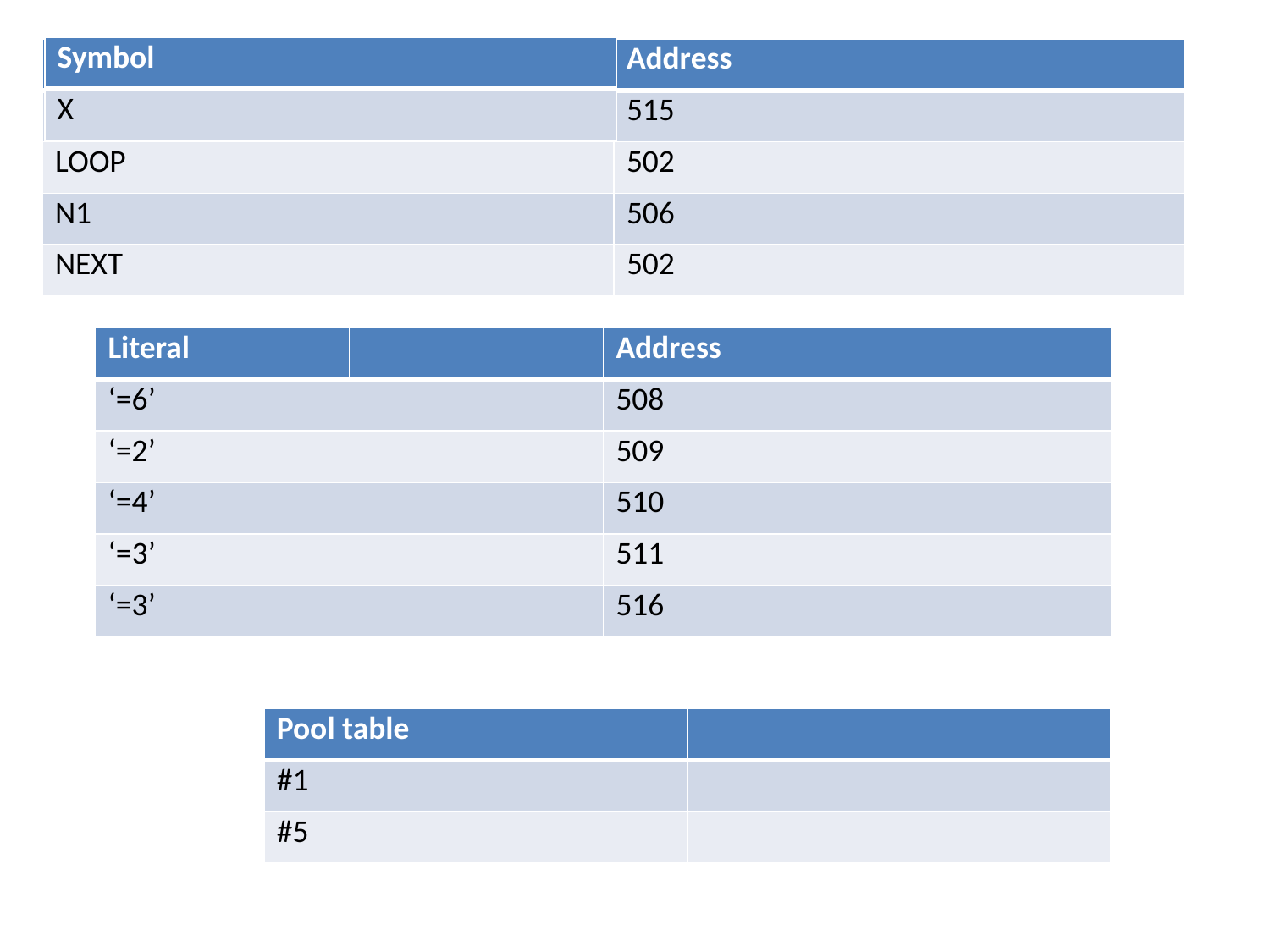

| Symbol |
| --- |
| X |
|  | Address |
| --- | --- |
|  | 515 |
| LOOP | 502 |
| N1 | 506 |
| NEXT | 502 |
| Literal |  | Address |
| --- | --- | --- |
| ‘=6’ |  | 508 |
| ‘=2’ |  | 509 |
| ‘=4’ |  | 510 |
| ‘=3’ |  | 511 |
| ‘=3’ |  | 516 |
| Pool table |  |
| --- | --- |
| #1 |  |
| #5 |  |